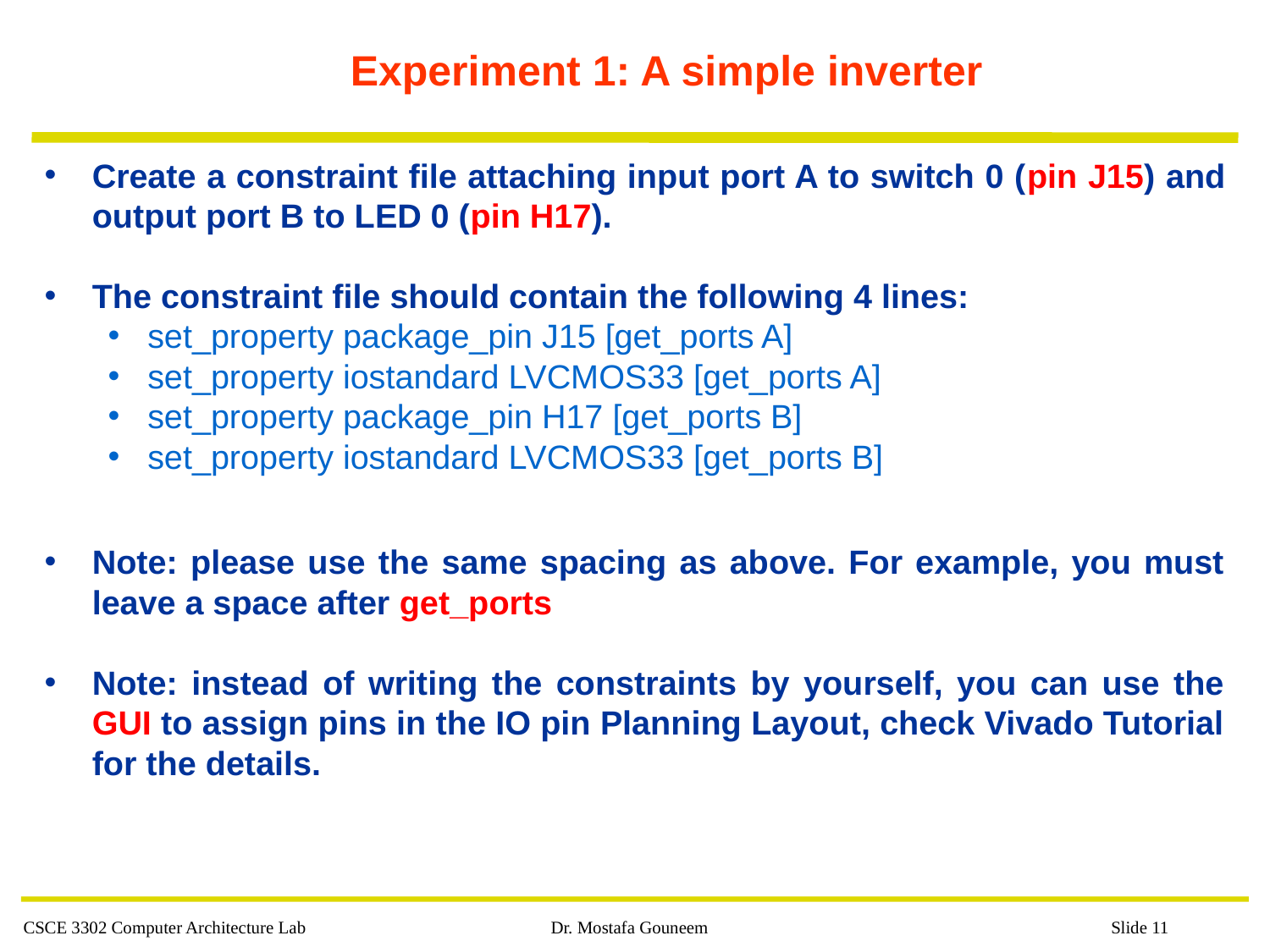

# Experiment 1: A simple inverter
Create a constraint file attaching input port A to switch 0 (pin J15) and output port B to LED 0 (pin H17).

The constraint file should contain the following 4 lines:
set_property package_pin J15 [get_ports A]
set_property iostandard LVCMOS33 [get_ports A]
set_property package_pin H17 [get_ports B]
set_property iostandard LVCMOS33 [get_ports B]

Note: please use the same spacing as above. For example, you must leave a space after get_ports

Note: instead of writing the constraints by yourself, you can use the GUI to assign pins in the IO pin Planning Layout, check Vivado Tutorial for the details.

CSCE 3302 Computer Architecture Lab
Dr. Mostafa Gouneem
 Slide 11